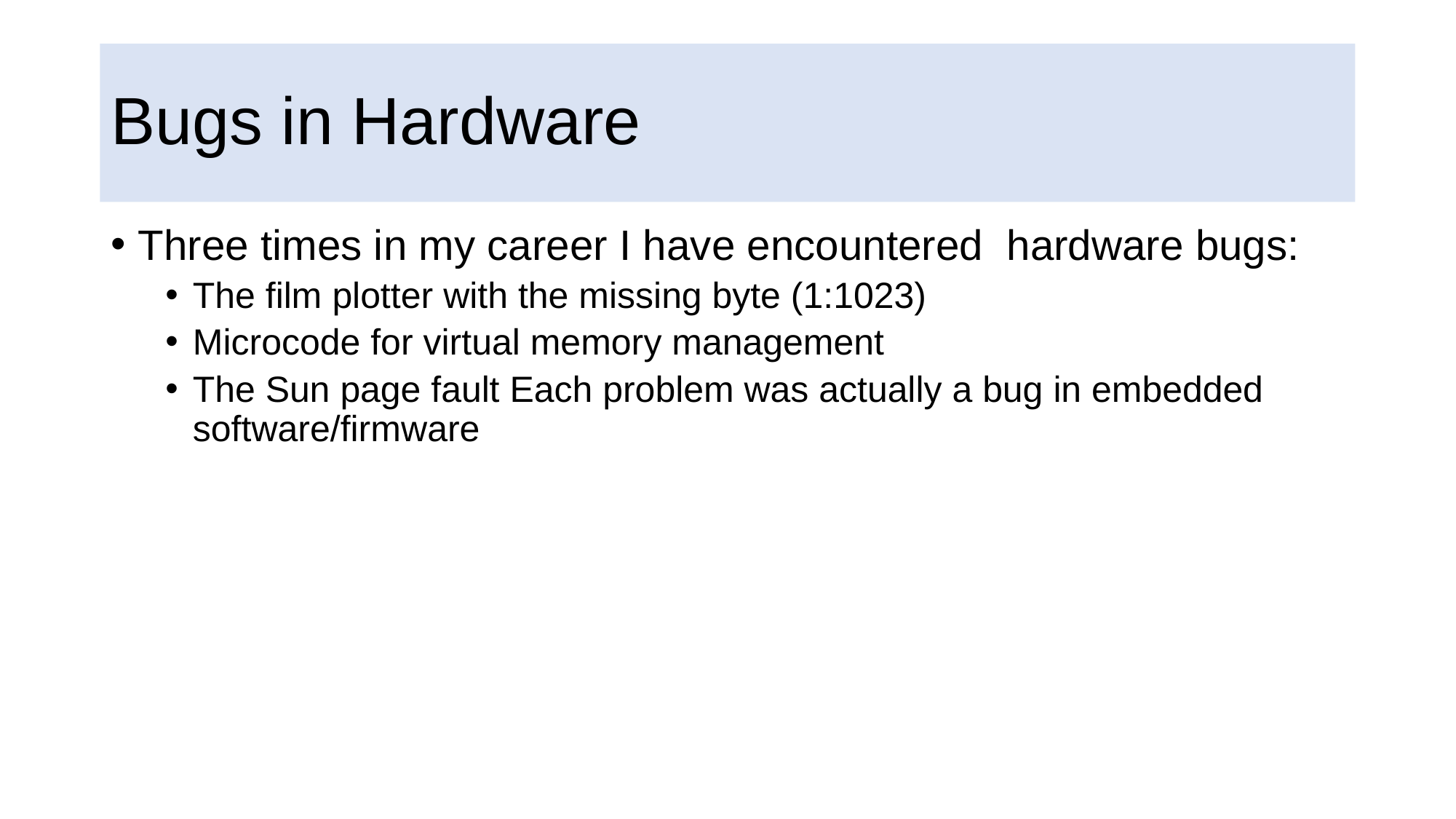

# Bugs in Hardware
Three times in my career I have encountered  hardware bugs:
The film plotter with the missing byte (1:1023)
Microcode for virtual memory management
The Sun page fault Each problem was actually a bug in embedded software/firmware